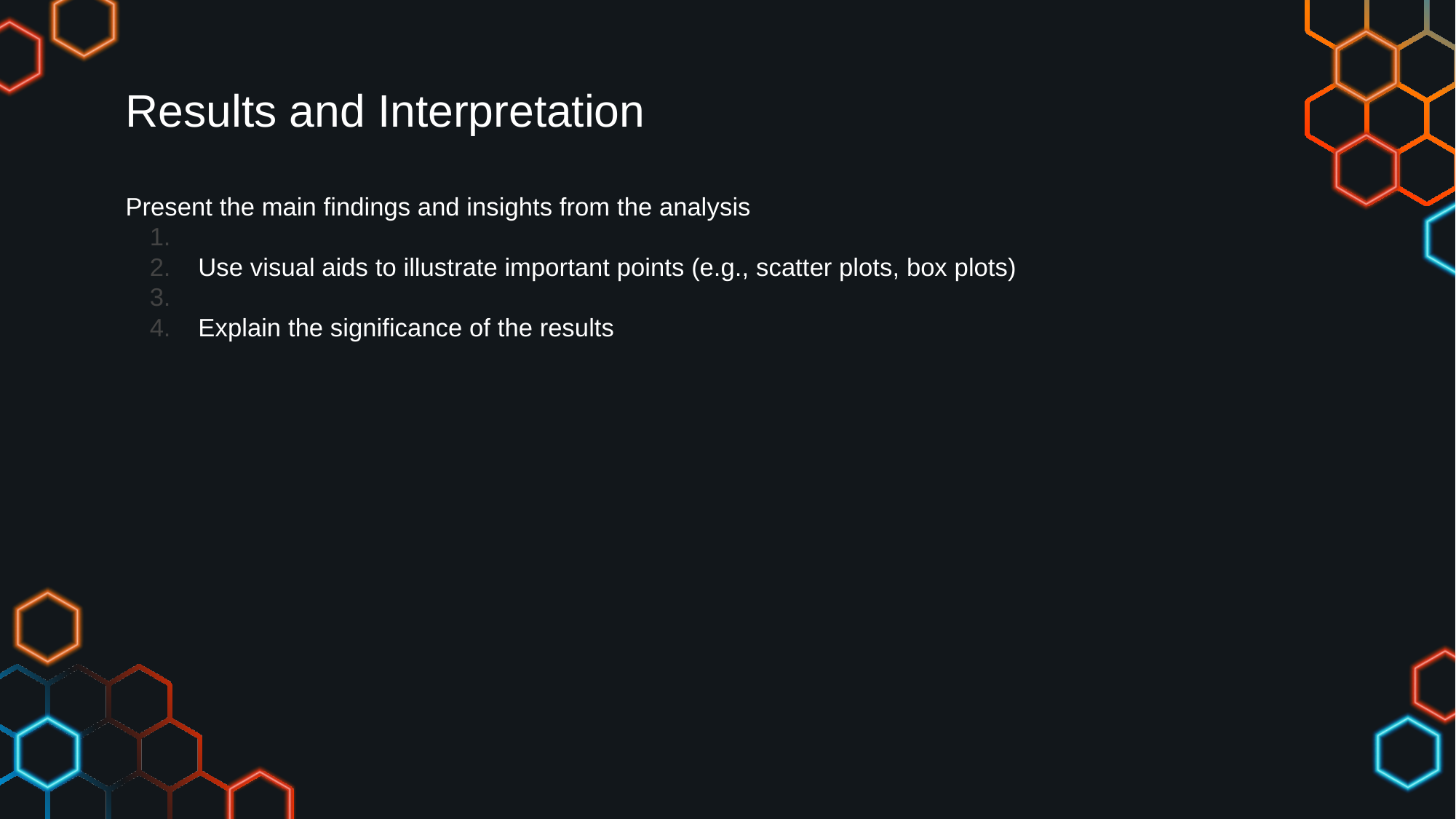

# Results and Interpretation
Present the main findings and insights from the analysis

Use visual aids to illustrate important points (e.g., scatter plots, box plots)

Explain the significance of the results